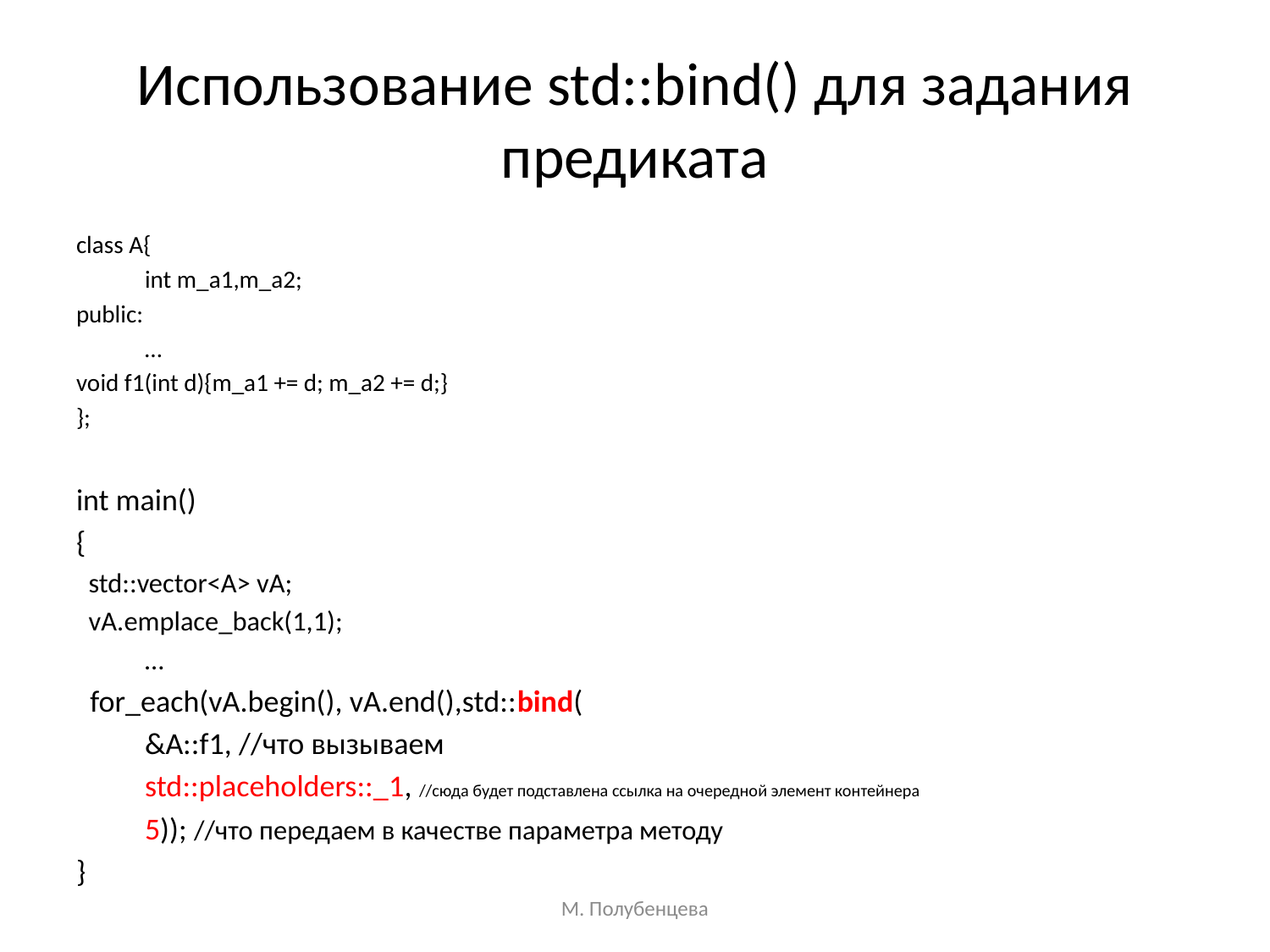

# Использование std::bind() для задания предиката
class A{
	int m_a1,m_a2;
public:
	…
void f1(int d){m_a1 += d; m_a2 += d;}
};

int main()
{
  std::vector<A> vA;
  vA.emplace_back(1,1);
  	…
  for_each(vA.begin(), vA.end(),std::bind(
	&A::f1, //что вызываем
 	std::placeholders::_1, //сюда будет подставлена ссылка на очередной элемент контейнера
	5)); //что передаем в качестве параметра методу
}
М. Полубенцева